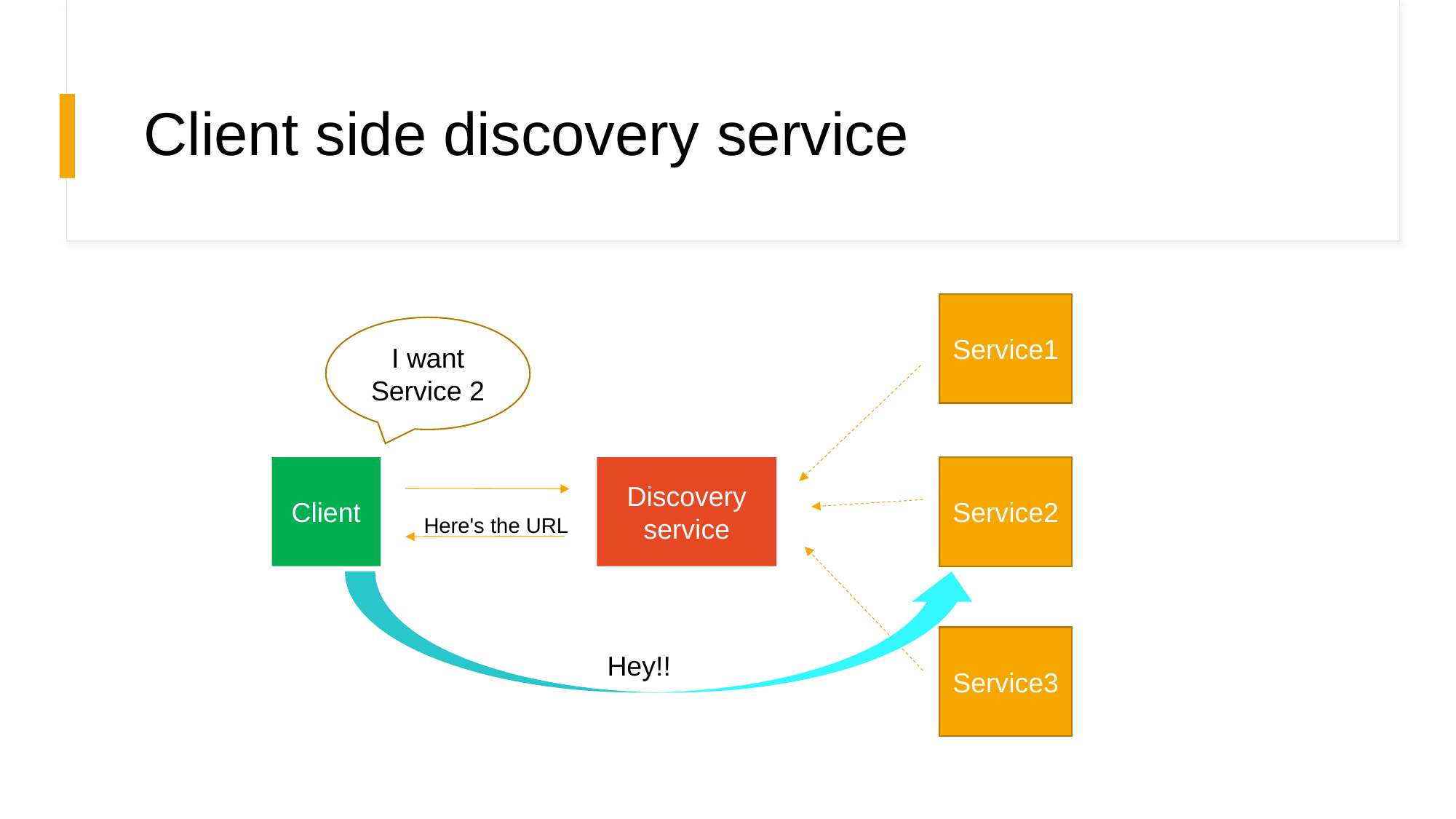

# Client side discovery service
Service1
I want Service 2
Service2
Client
Discovery service
Here's the URL

Service3
Hey!!